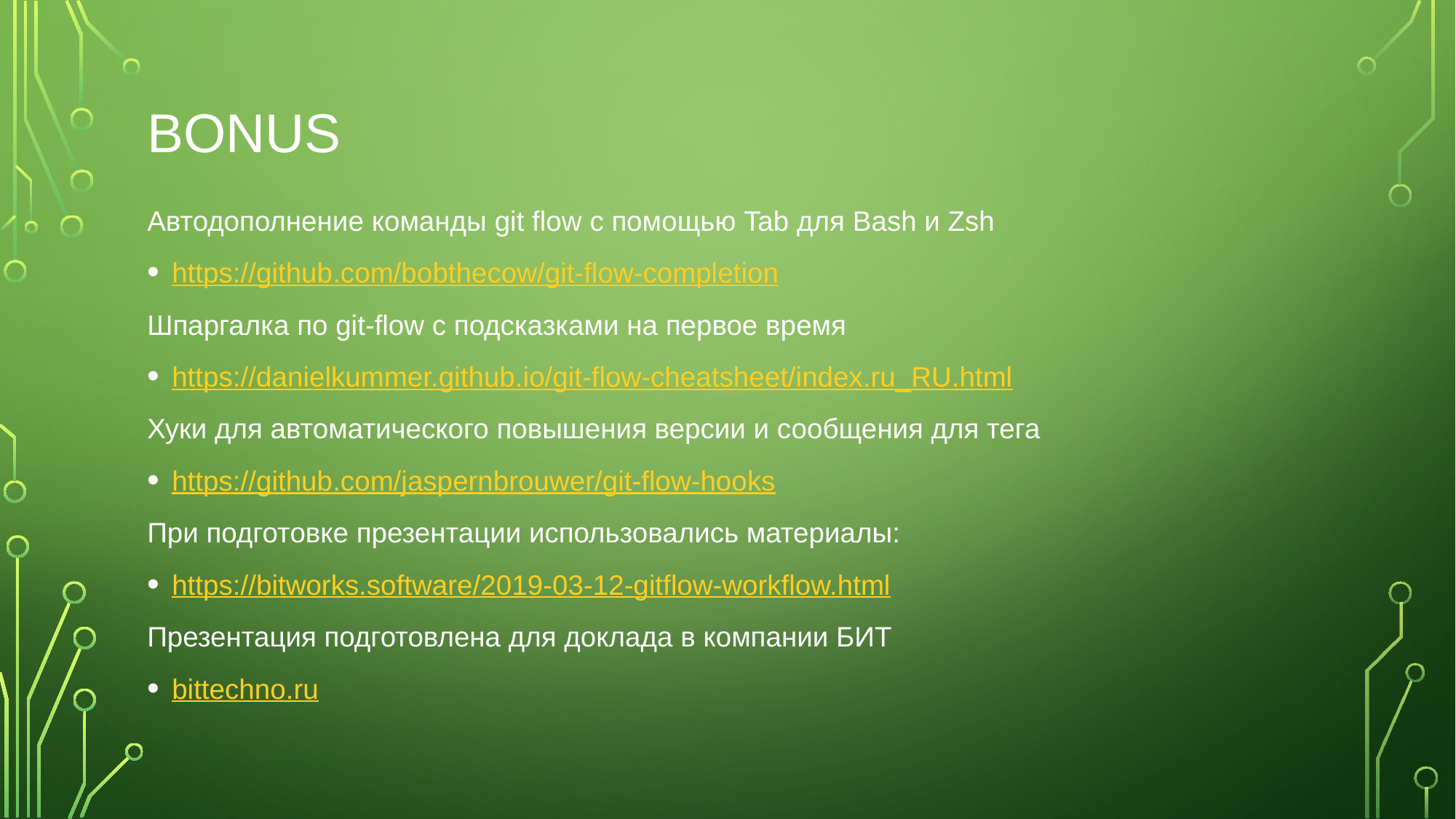

# BONUS
Автодополнение команды git flow с помощью Tab для Bash и Zsh
https://github.com/bobthecow/git-flow-completion
Шпаргалка по git-flow с подсказками на первое время
https://danielkummer.github.io/git-flow-cheatsheet/index.ru_RU.html
Хуки для автоматического повышения версии и сообщения для тега
https://github.com/jaspernbrouwer/git-flow-hooks
При подготовке презентации использовались материалы:
https://bitworks.software/2019-03-12-gitflow-workflow.html
Презентация подготовлена для доклада в компании БИТ
bittechno.ru